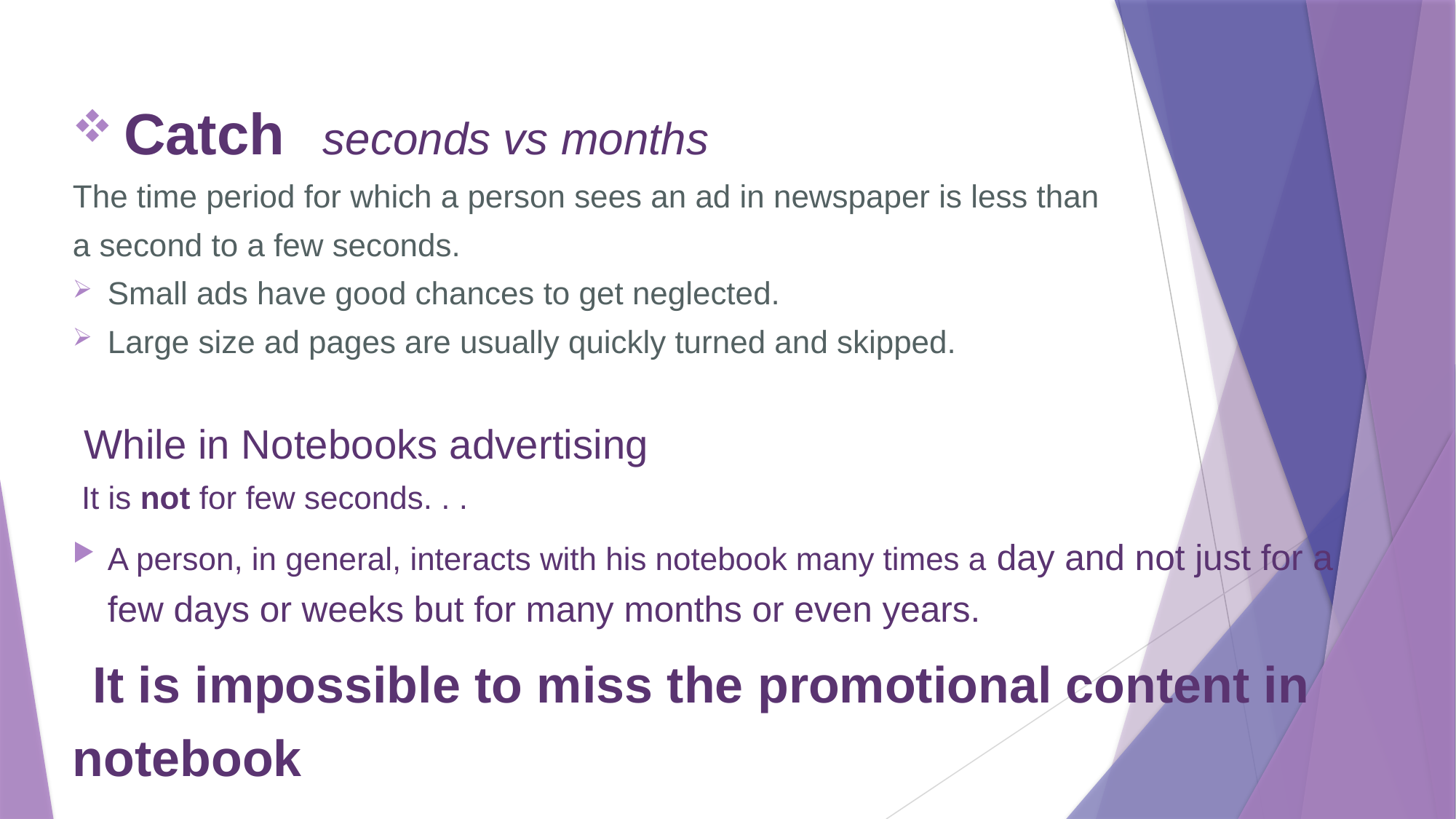

Catch   seconds vs months
The time period for which a person sees an ad in newspaper is less than
a second to a few seconds.
Small ads have good chances to get neglected.
Large size ad pages are usually quickly turned and skipped.

 While in Notebooks advertising
 It is not for few seconds. . .
A person, in general, interacts with his notebook many times a day and not just for a few days or weeks but for many months or even years.
  It is impossible to miss the promotional content in notebook